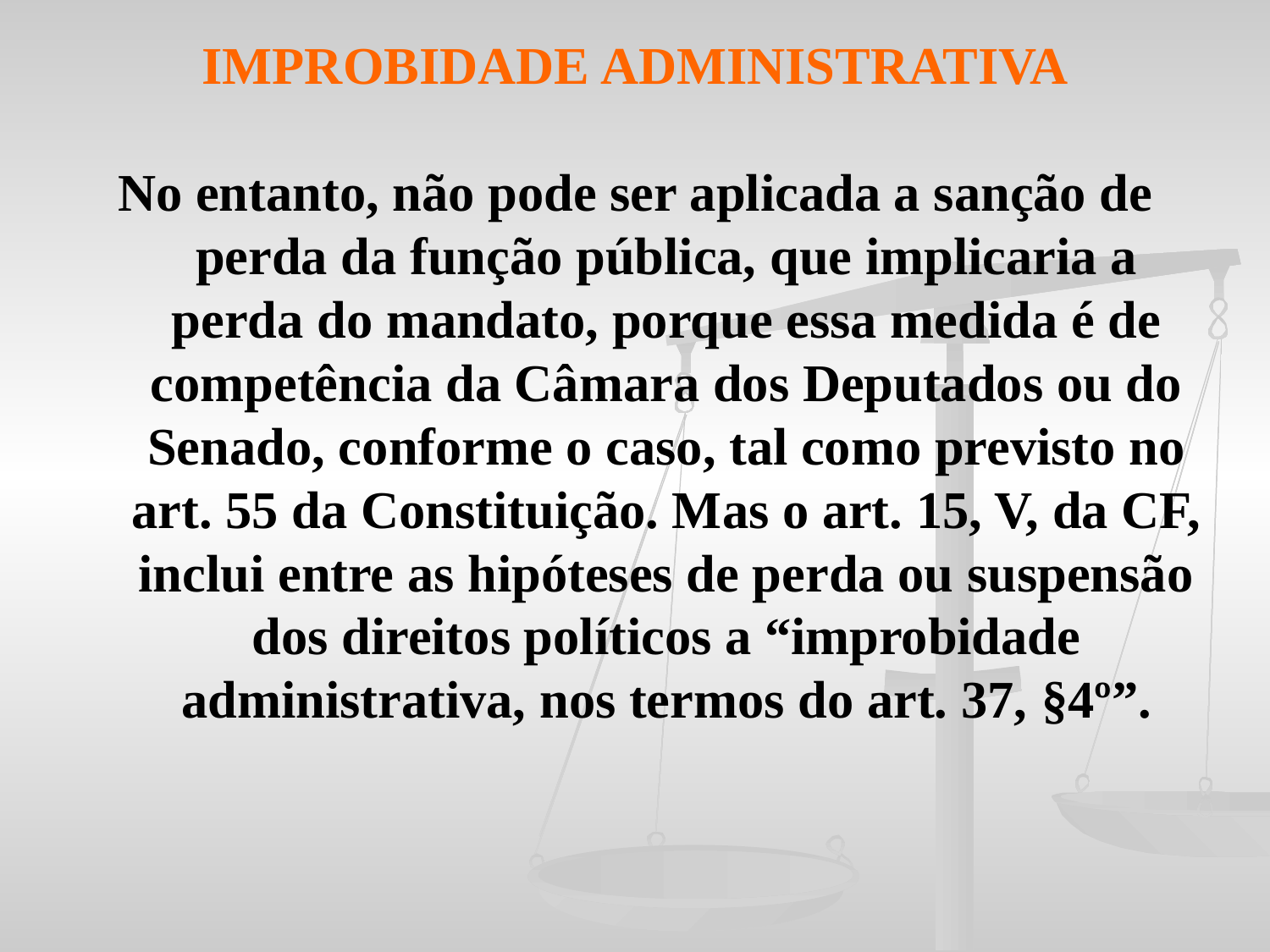

IMPROBIDADE ADMINISTRATIVA

No entanto, não pode ser aplicada a sanção de perda da função pública, que implicaria a perda do mandato, porque essa medida é de competência da Câmara dos Deputados ou do Senado, conforme o caso, tal como previsto no art. 55 da Constituição. Mas o art. 15, V, da CF, inclui entre as hipóteses de perda ou suspensão dos direitos políticos a “improbidade administrativa, nos termos do art. 37, §4º”.